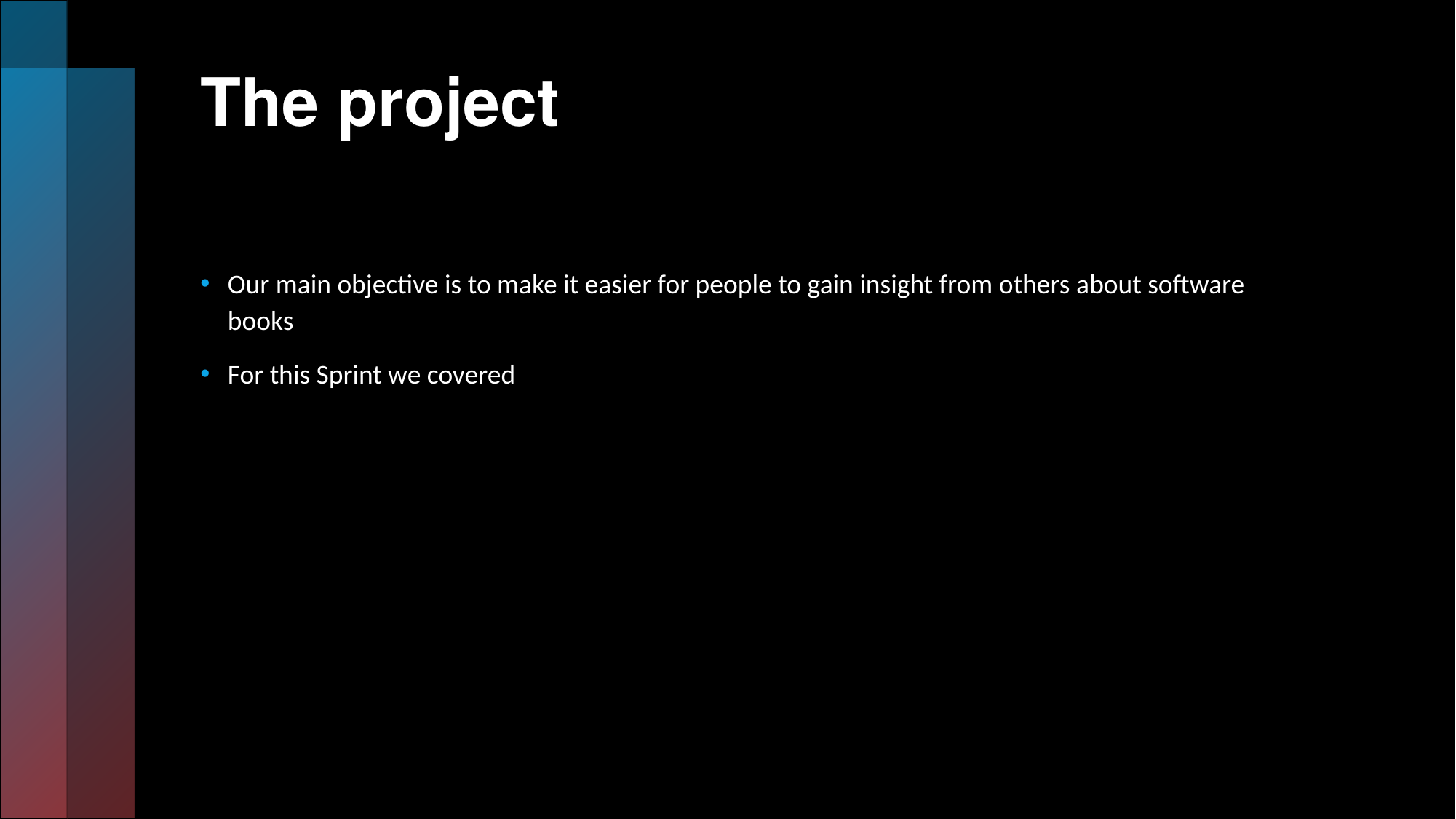

# The project
Our main objective is to make it easier for people to gain insight from others about software books
For this Sprint we covered